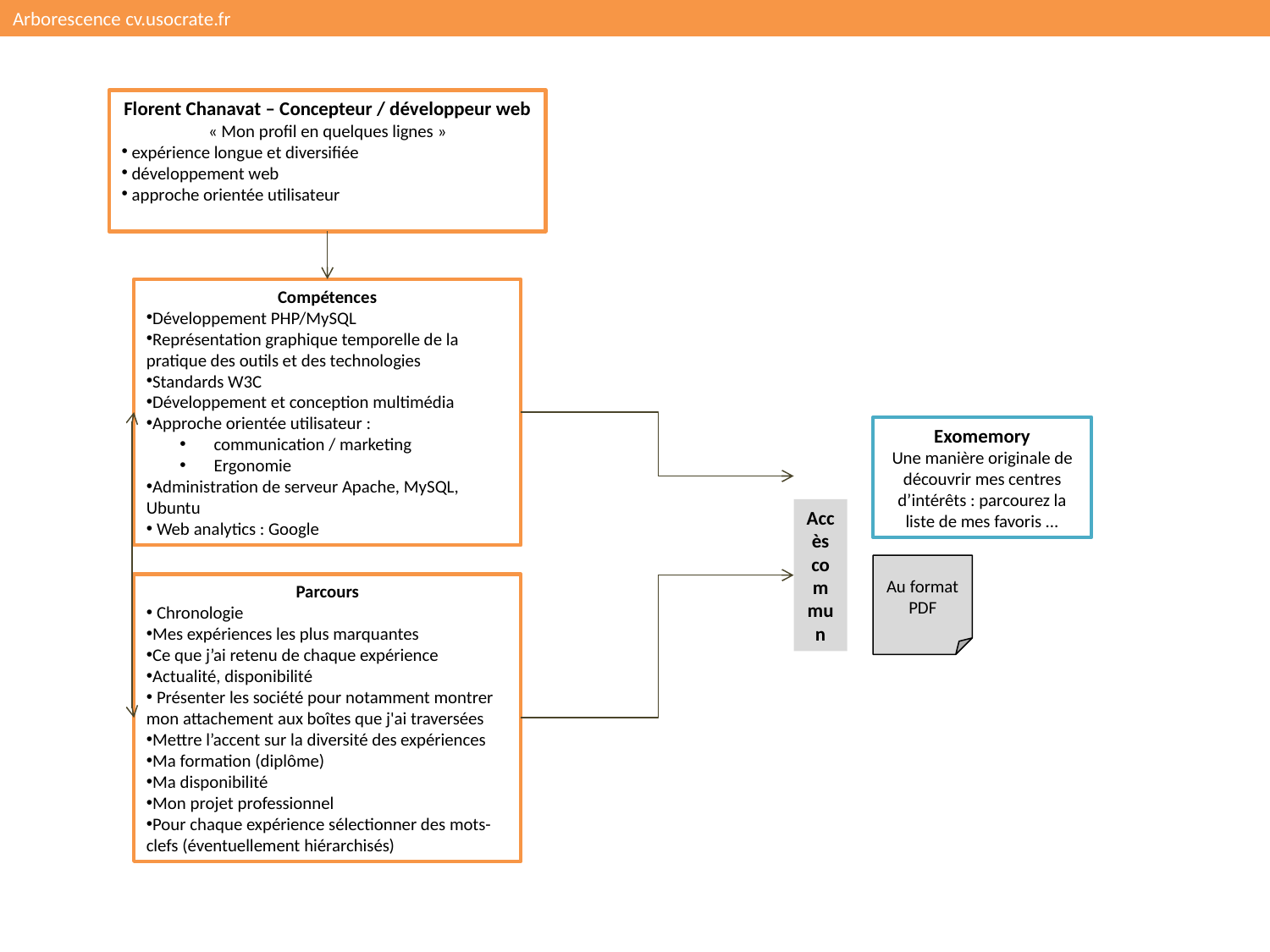

# Arborescence cv.usocrate.fr
Florent Chanavat – Concepteur / développeur web
« Mon profil en quelques lignes »
 expérience longue et diversifiée
 développement web
 approche orientée utilisateur

Compétences
Développement PHP/MySQL
Représentation graphique temporelle de la pratique des outils et des technologies
Standards W3C
Développement et conception multimédia
Approche orientée utilisateur :
 communication / marketing
 Ergonomie
Administration de serveur Apache, MySQL, Ubuntu
 Web analytics : Google
Accès commun
Exomemory
Une manière originale de découvrir mes centres d’intérêts : parcourez la liste de mes favoris ...
Au format PDF
Parcours
 Chronologie
Mes expériences les plus marquantes
Ce que j’ai retenu de chaque expérience
Actualité, disponibilité
 Présenter les société pour notamment montrer mon attachement aux boîtes que j'ai traversées
Mettre l’accent sur la diversité des expériences
Ma formation (diplôme)
Ma disponibilité
Mon projet professionnel
Pour chaque expérience sélectionner des mots-clefs (éventuellement hiérarchisés)